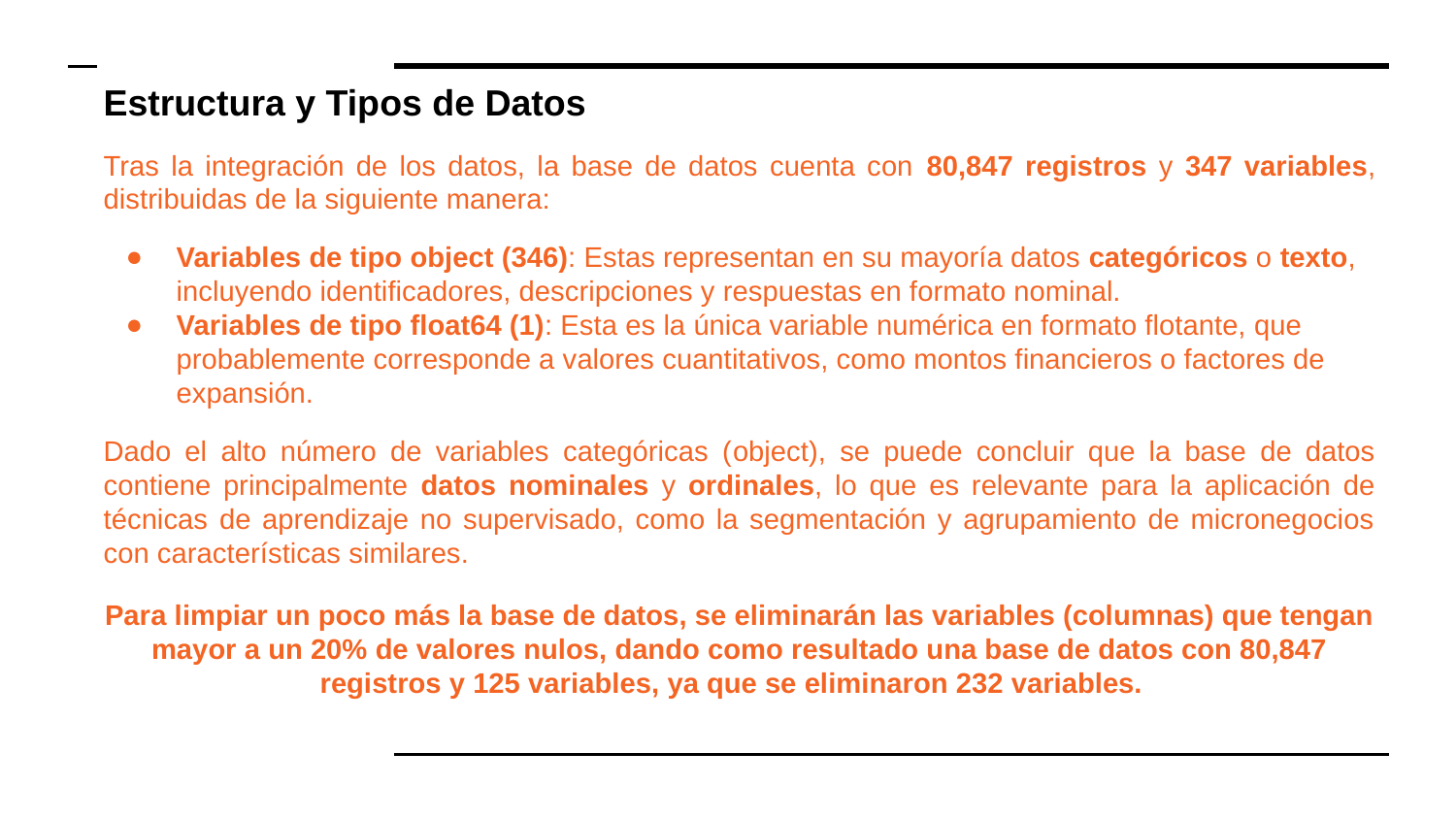

Estructura y Tipos de Datos
Tras la integración de los datos, la base de datos cuenta con 80,847 registros y 347 variables, distribuidas de la siguiente manera:
Variables de tipo object (346): Estas representan en su mayoría datos categóricos o texto, incluyendo identificadores, descripciones y respuestas en formato nominal.
Variables de tipo float64 (1): Esta es la única variable numérica en formato flotante, que probablemente corresponde a valores cuantitativos, como montos financieros o factores de expansión.
Dado el alto número de variables categóricas (object), se puede concluir que la base de datos contiene principalmente datos nominales y ordinales, lo que es relevante para la aplicación de técnicas de aprendizaje no supervisado, como la segmentación y agrupamiento de micronegocios con características similares.
Para limpiar un poco más la base de datos, se eliminarán las variables (columnas) que tengan mayor a un 20% de valores nulos, dando como resultado una base de datos con 80,847 registros y 125 variables, ya que se eliminaron 232 variables.